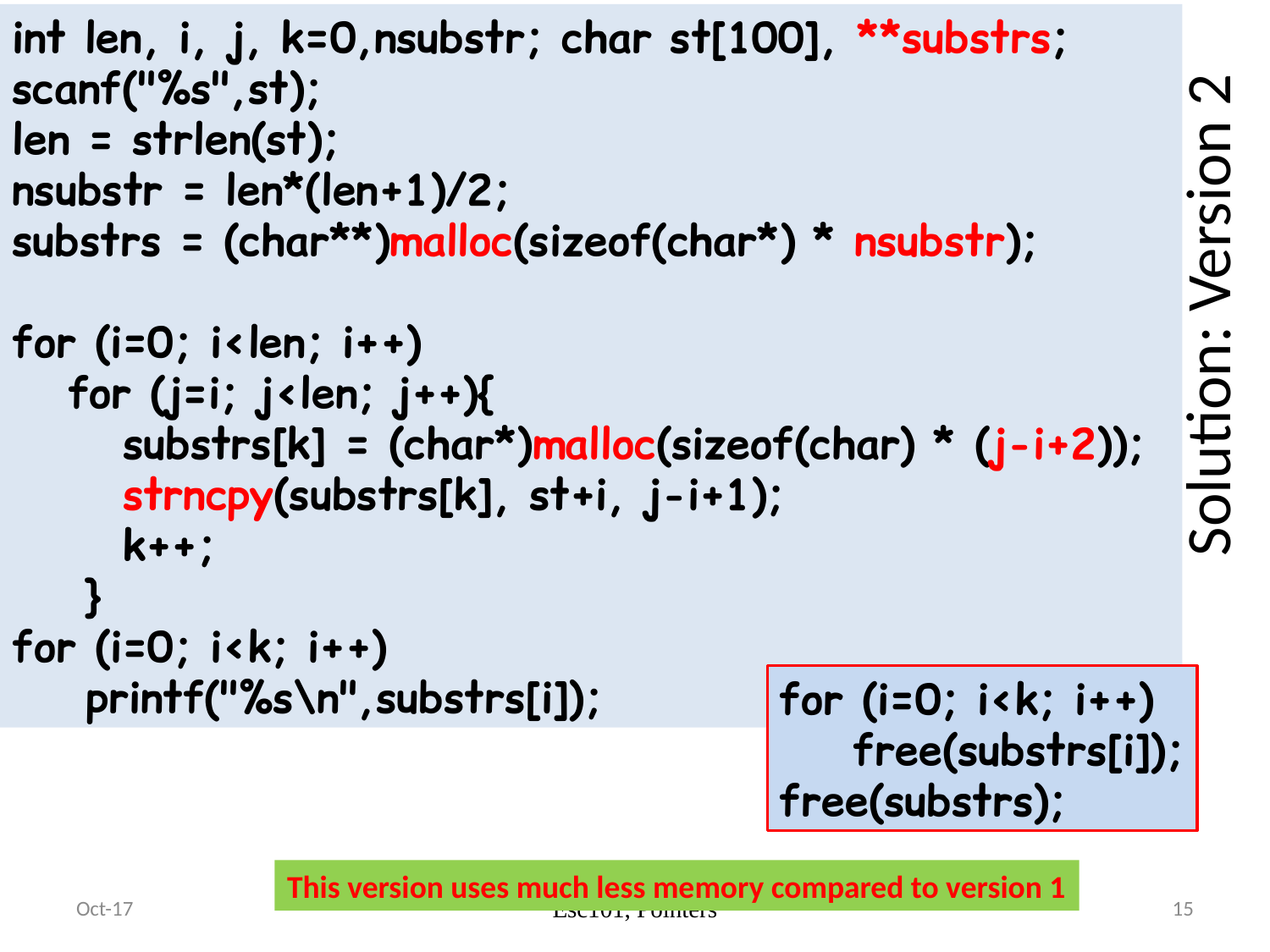

int len, i, j, k=0,nsubstr; char st[100], **substrs;
scanf("%s",st);
len = strlen(st);
nsubstr = len*(len+1)/2;
substrs = (char**)malloc(sizeof(char*) * nsubstr);

for (i=0; i<len; i++)
   for (j=i; j<len; j++){
      substrs[k] = (char*)malloc(sizeof(char) * (j-i+2));
      strncpy(substrs[k], st+i, j-i+1);
      k++;
    }
for (i=0; i<k; i++)
    printf("%s\n",substrs[i]);
# Solution: Version 2
for (i=0; i<k; i++)
    free(substrs[i]);
free(substrs);
This version uses much less memory compared to version 1
Oct-17
15
Esc101, Pointers